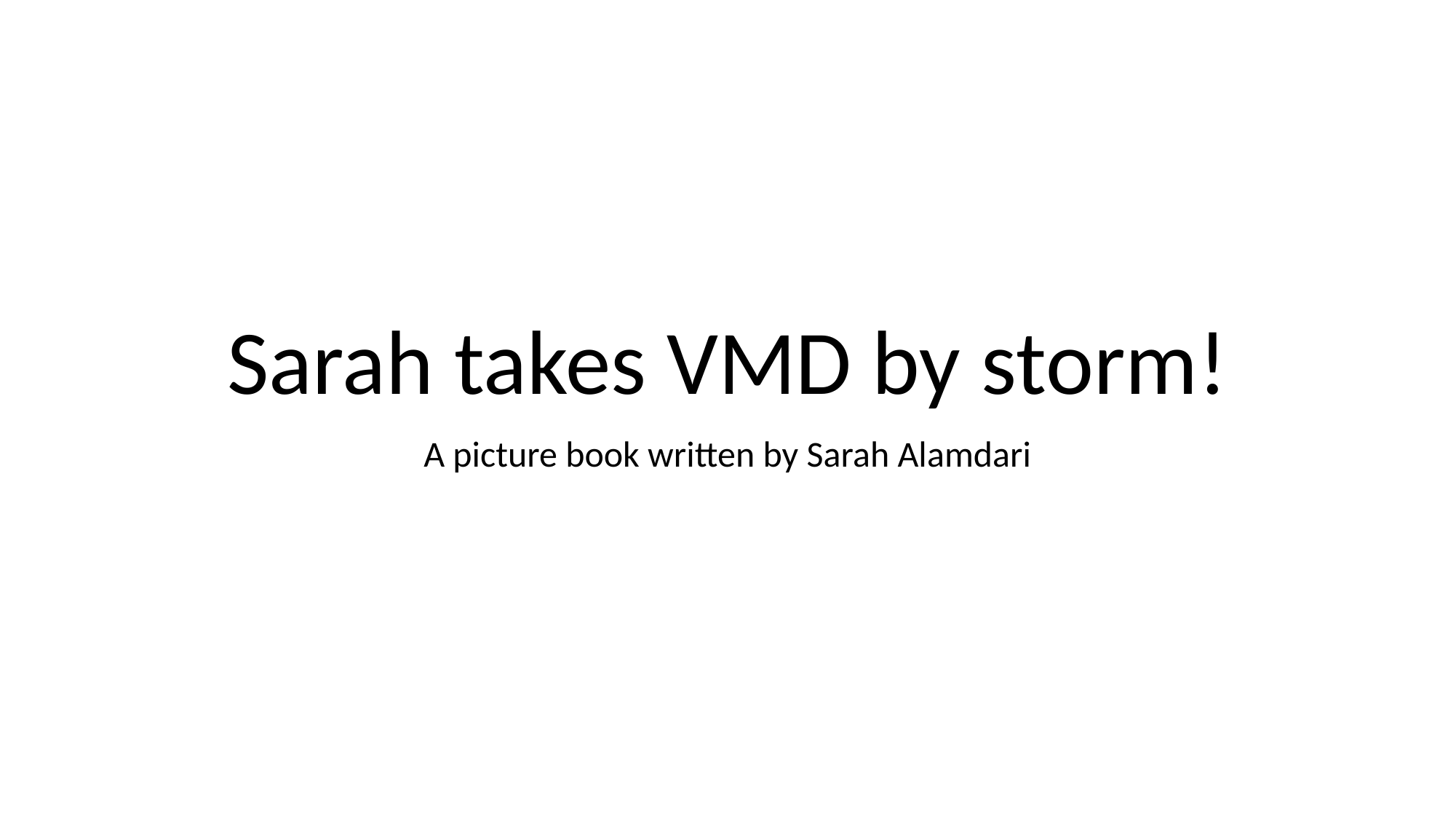

# Sarah takes VMD by storm!
A picture book written by Sarah Alamdari